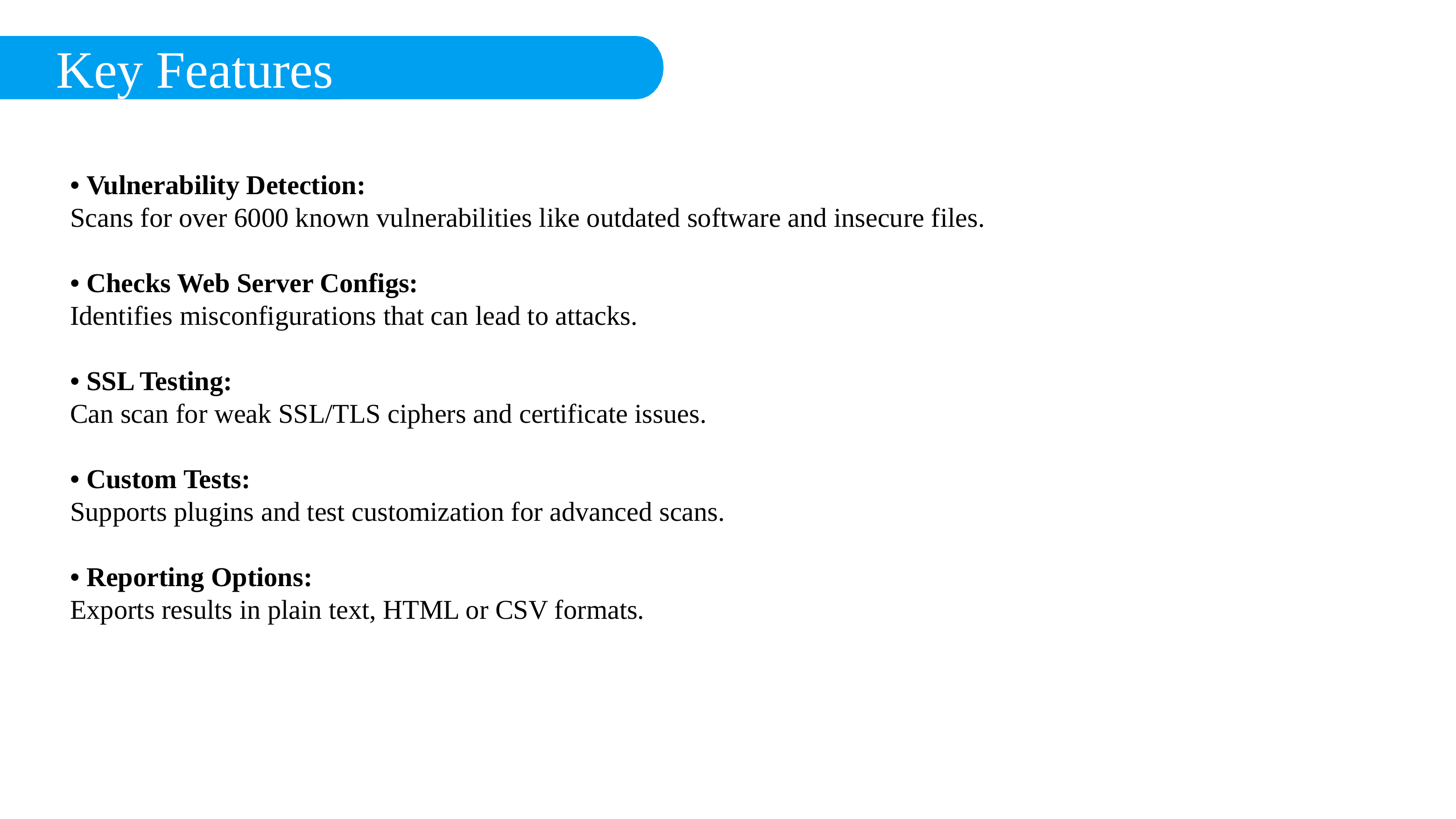

Key Features

• Vulnerability Detection:
Scans for over 6000 known vulnerabilities like outdated software and insecure files.

• Checks Web Server Configs:
Identifies misconfigurations that can lead to attacks.

• SSL Testing:
Can scan for weak SSL/TLS ciphers and certificate issues.

• Custom Tests:
Supports plugins and test customization for advanced scans.

• Reporting Options:
Exports results in plain text, HTML or CSV formats.